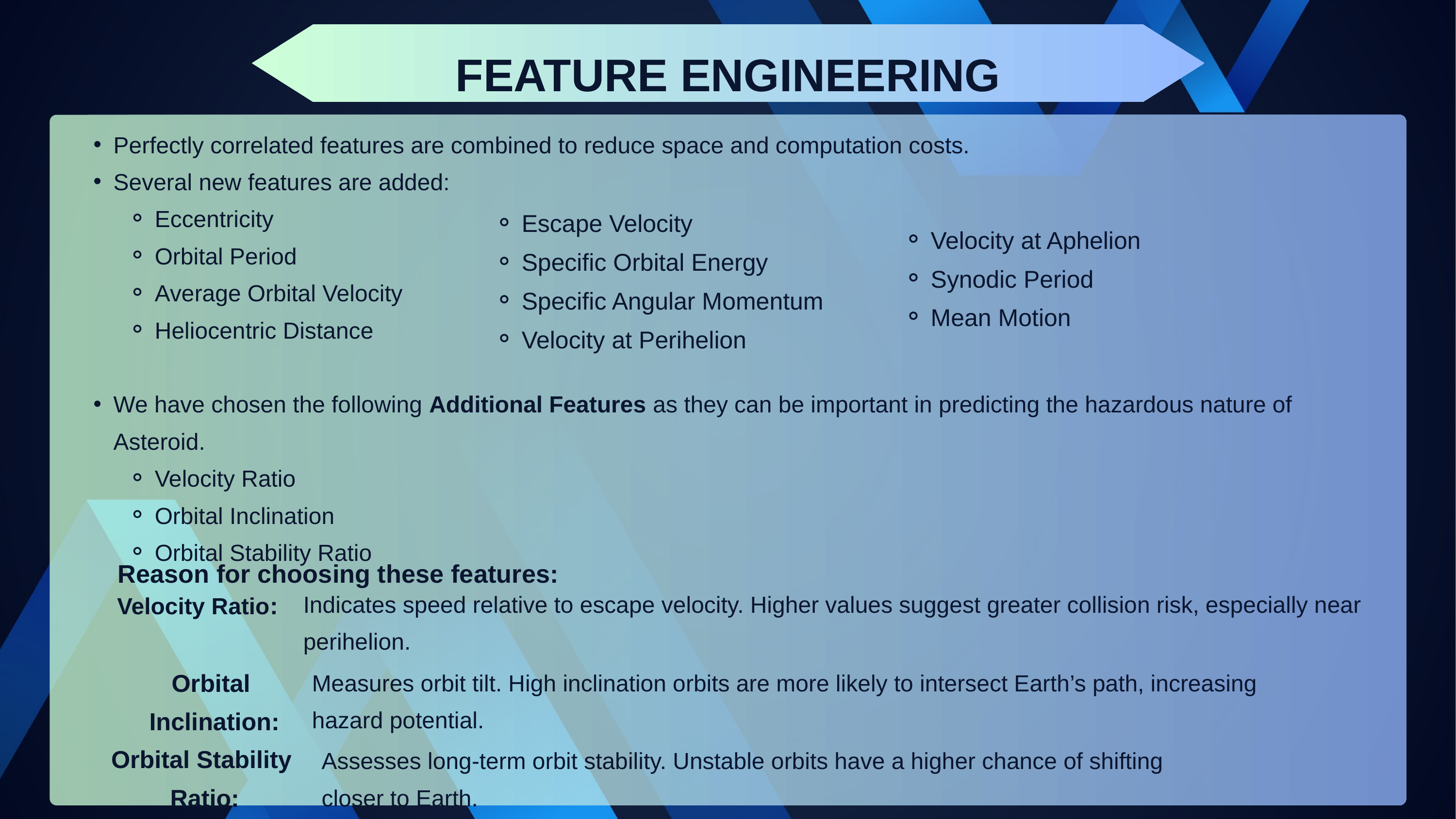

FEATURE ENGINEERING

Perfectly correlated features are combined to reduce space and computation costs.
Several new features are added:
Eccentricity
Orbital Period
Average Orbital Velocity
Heliocentric Distance

We have chosen the following Additional Features as they can be important in predicting the hazardous nature of Asteroid.
Velocity Ratio
Orbital Inclination
Orbital Stability Ratio
Escape Velocity
Specific Orbital Energy
Specific Angular Momentum
Velocity at Perihelion

Velocity at Aphelion
Synodic Period
Mean Motion

Reason for choosing these features:
Indicates speed relative to escape velocity. Higher values suggest greater collision risk, especially near perihelion.

Velocity Ratio:
Orbital
Inclination:
Measures orbit tilt. High inclination orbits are more likely to intersect Earth’s path, increasing hazard potential.
Orbital Stability
 Ratio:
Assesses long-term orbit stability. Unstable orbits have a higher chance of shifting closer to Earth.